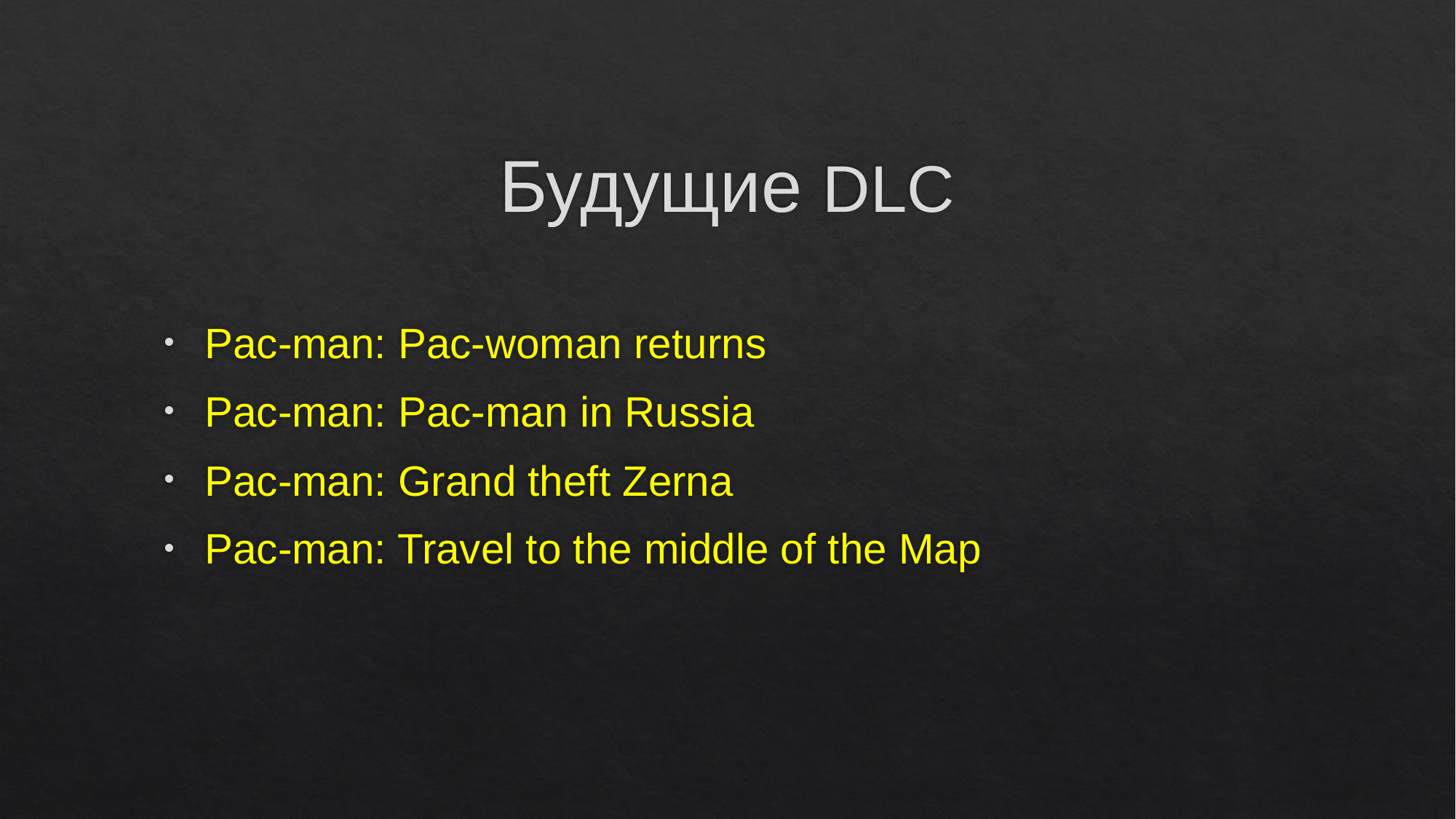

# Будущие DLC
Pac-man: Pac-woman returns
Pac-man: Pac-man in Russia
Pac-man: Grand theft Zerna
Pac-man: Travel to the middle of the Map